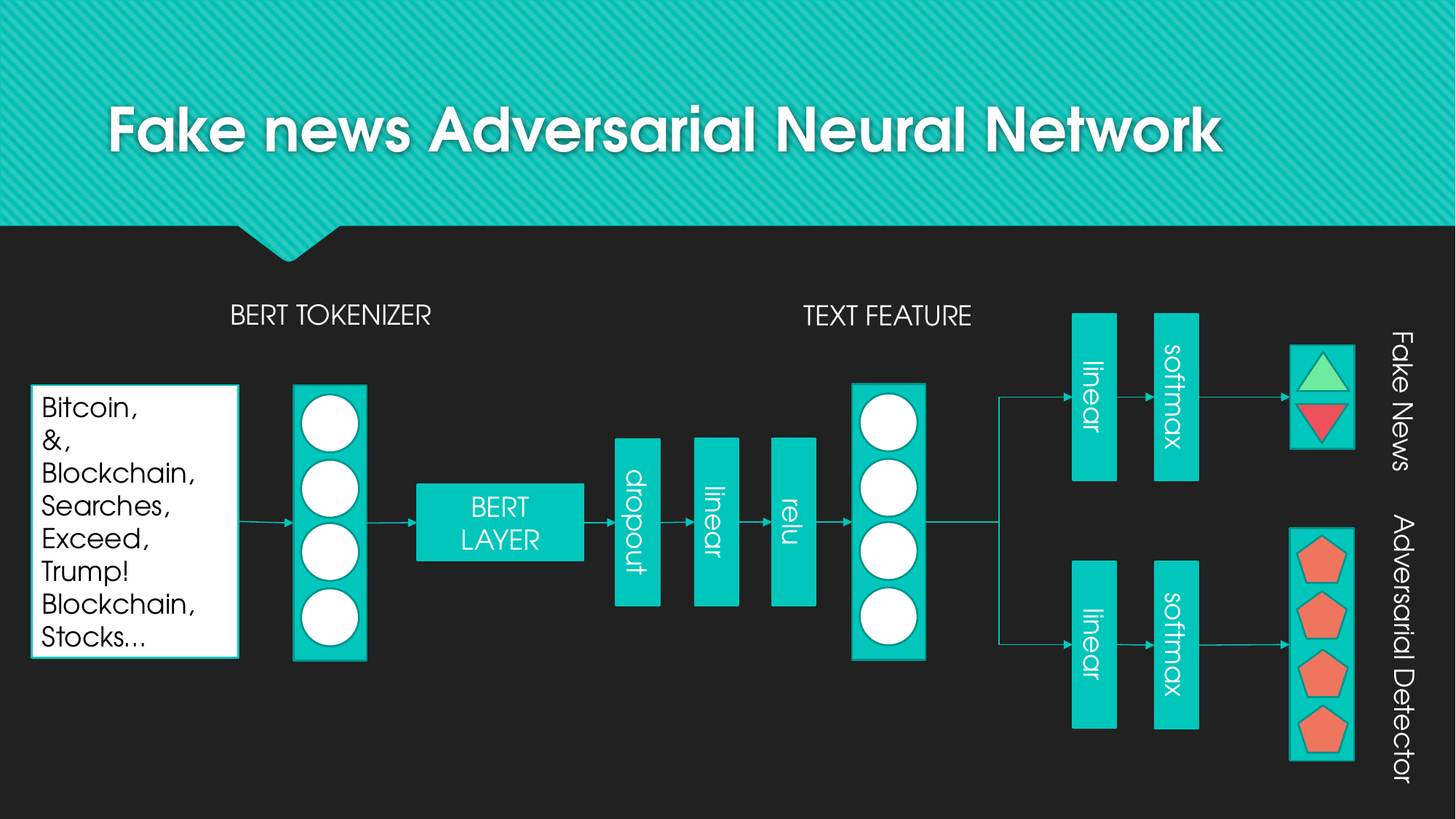

# Fake news Adversarial Neural Network
BERT TOKENIZER
TEXT FEATURE

linear
softmax
Fake News

Bitcoin,
&, Blockchain, Searches, Exceed, Trump! Blockchain, Stocks…

BERT LAYER
linear
relu
dropout

linear
softmax
Adversarial Detector